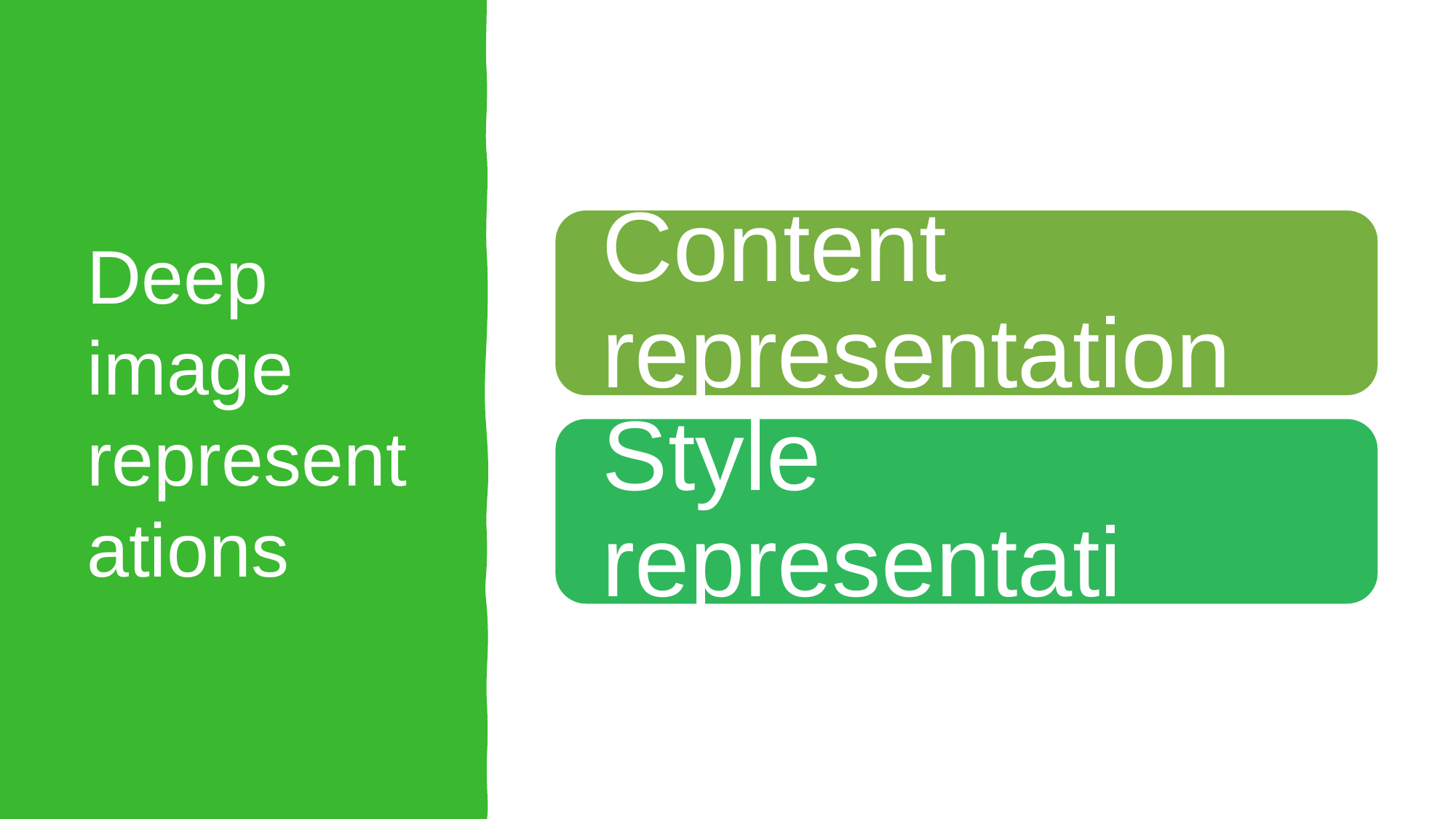

Content representation
Style representati
# Deep image representations